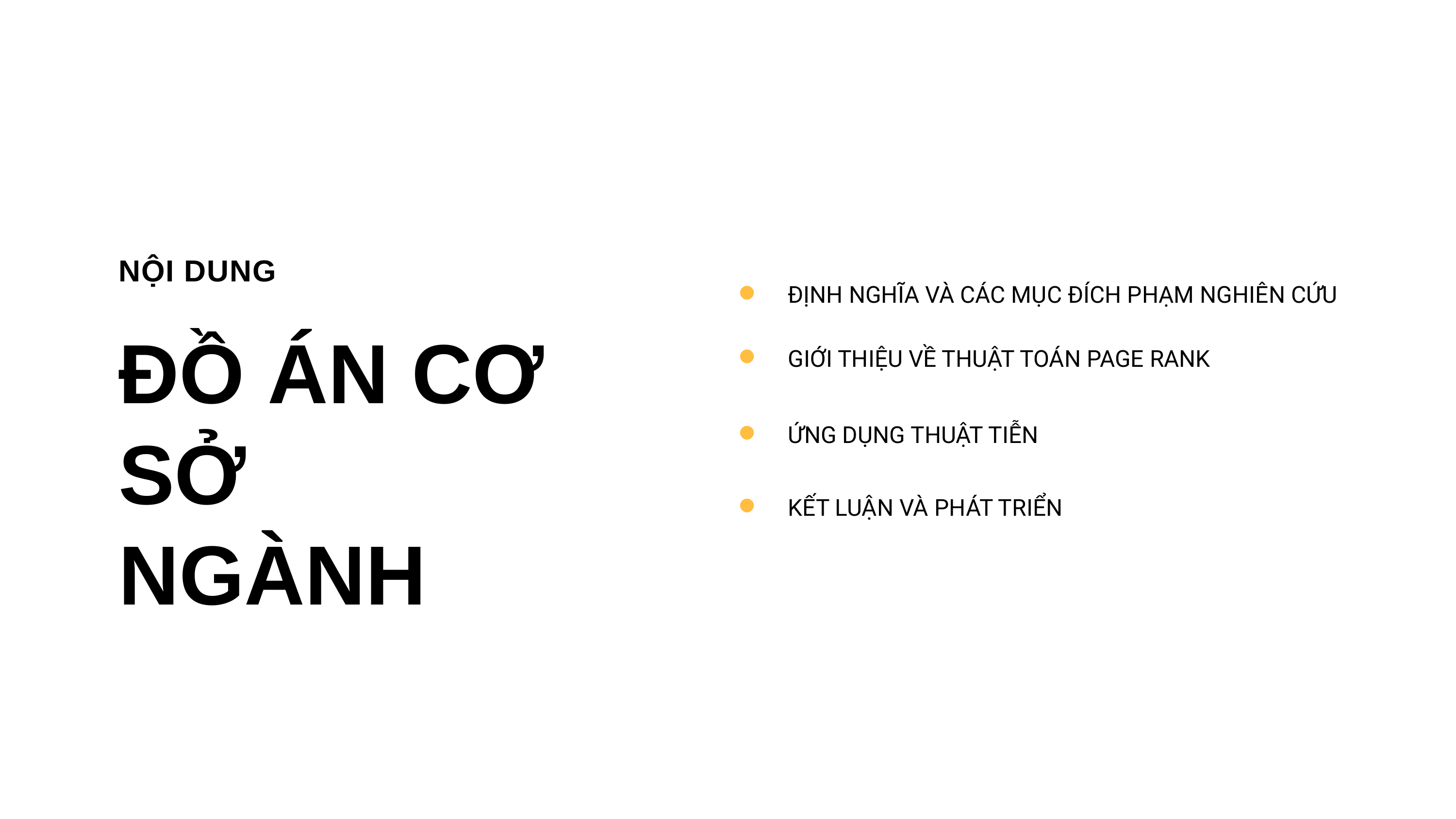

NỘI DUNG
ĐỒ ÁN CƠ SỞ NGÀNH
ĐỊNH NGHĨA VÀ CÁC MỤC ĐÍCH PHẠM NGHIÊN CỨU

GIỚI THIỆU VỀ THUẬT TOÁN PAGE RANK

ỨNG DỤNG THUẬT TIỄN

KẾT LUẬN VÀ PHÁT TRIỂN